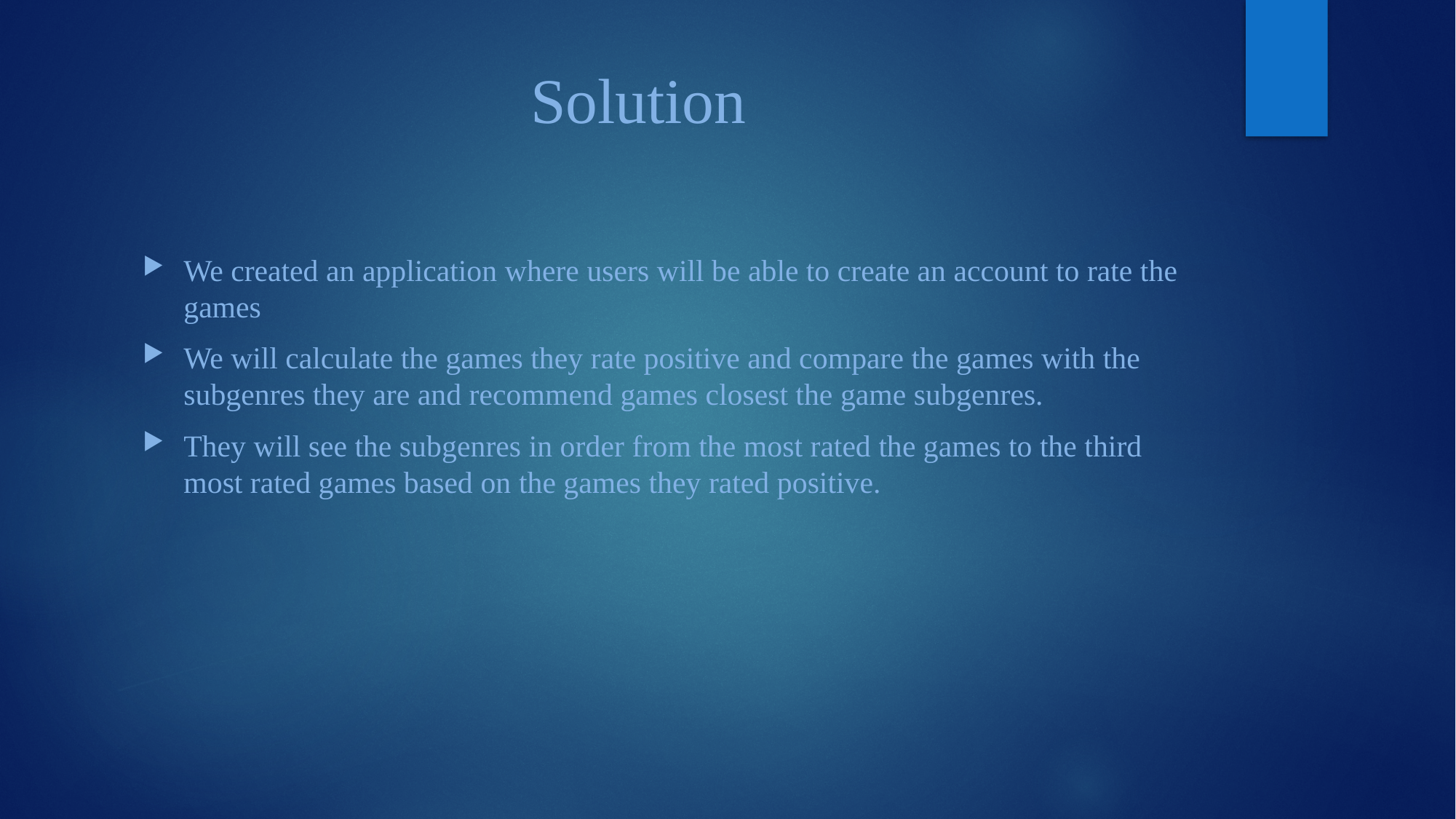

# Solution
We created an application where users will be able to create an account to rate the games
We will calculate the games they rate positive and compare the games with the subgenres they are and recommend games closest the game subgenres.
They will see the subgenres in order from the most rated the games to the third most rated games based on the games they rated positive.